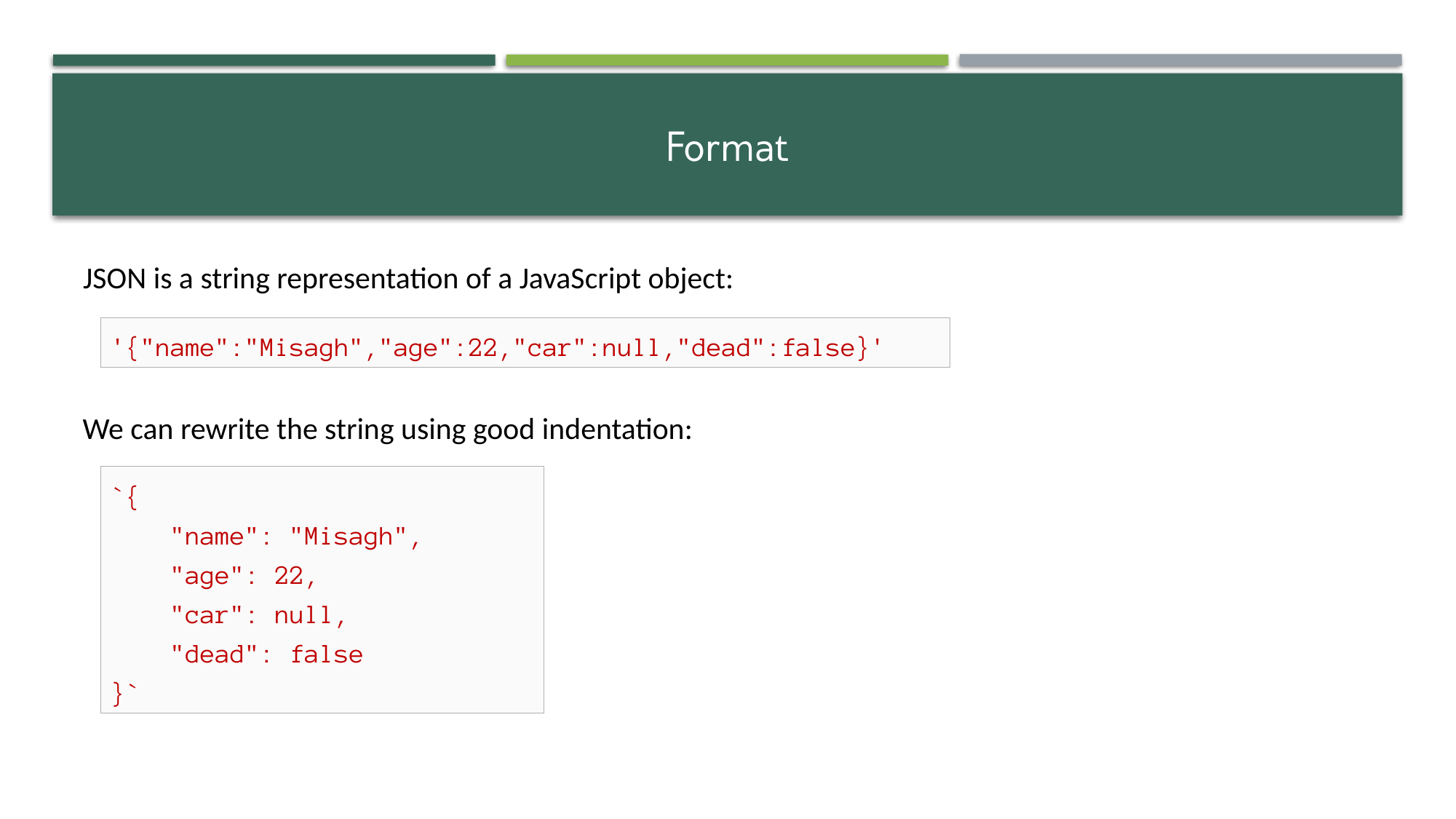

# Format
JSON is a string representation of a JavaScript object:
'{"name":"Misagh","age":22,"car":null,"dead":false}'
We can rewrite the string using good indentation:
`{
    "name": "Misagh",
    "age": 22,
    "car": null,
    "dead": false
}`